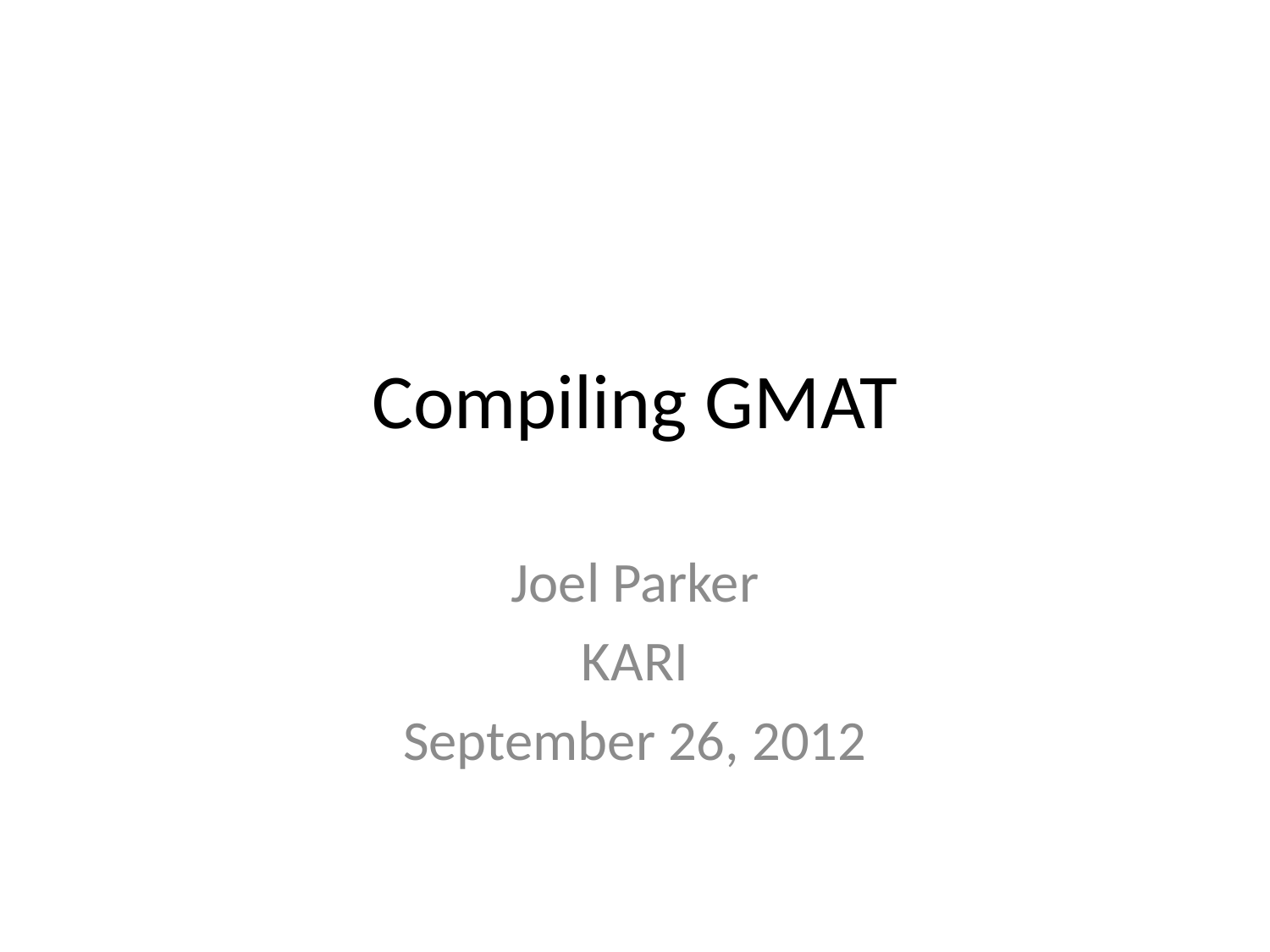

# Compiling GMAT
Joel Parker
KARI
September 26, 2012